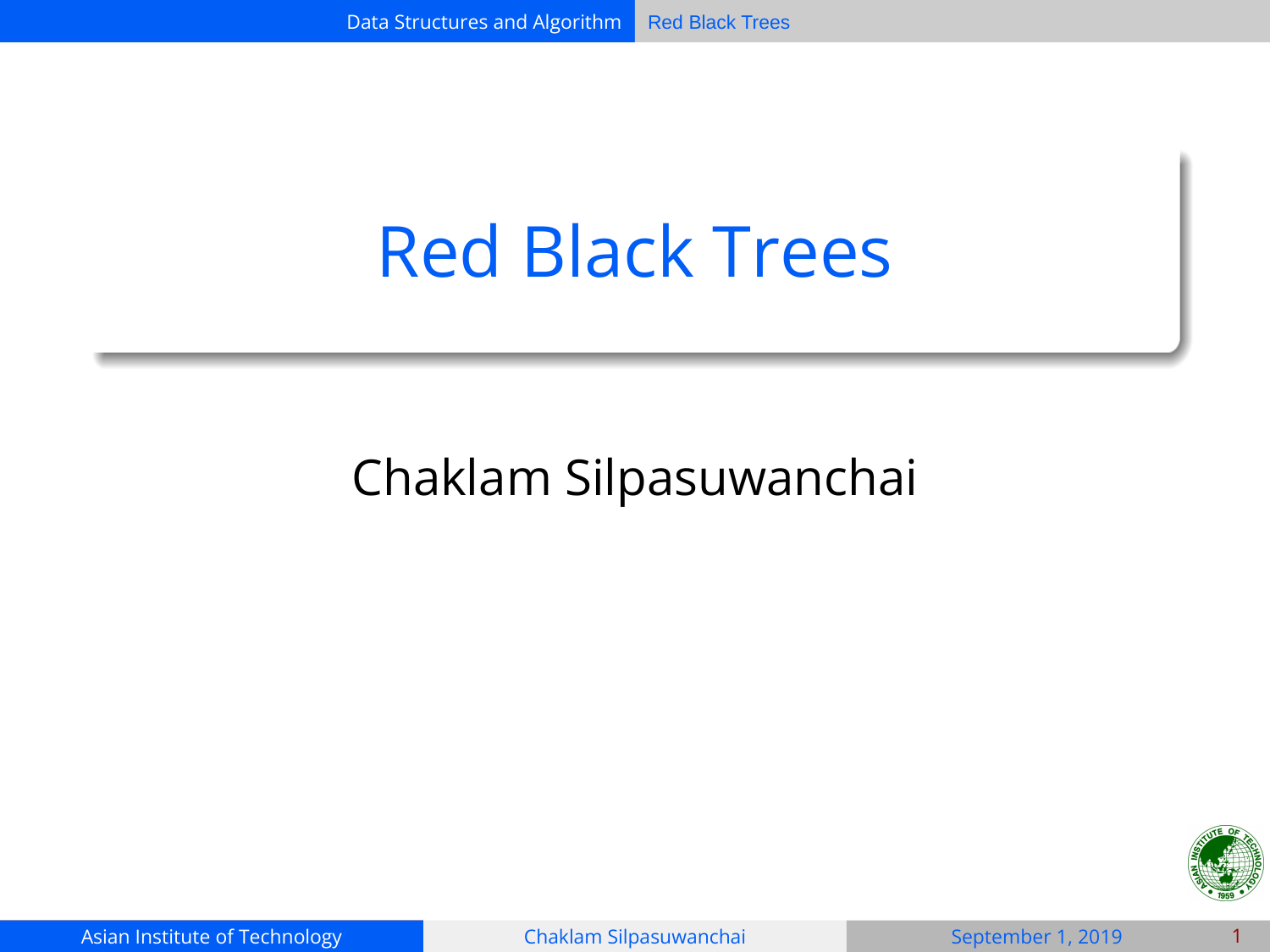

# Red Black Trees
Chaklam Silpasuwanchai

1